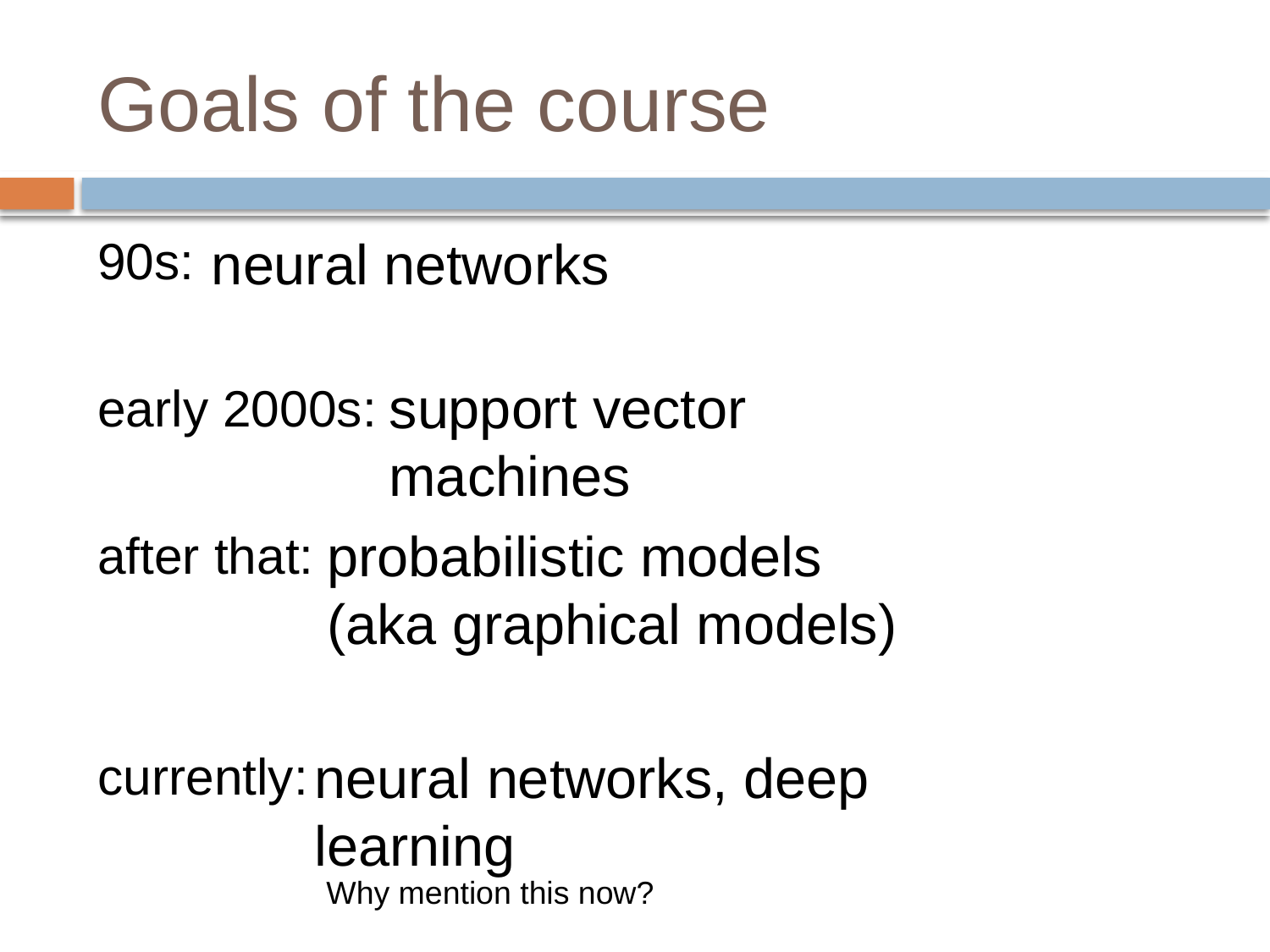

# Goals of the course
90s:

early 2000s:

after that:

currently:
neural networks
support vector machines
probabilistic models (aka graphical models)
neural networks, deep learning
Why mention this now?